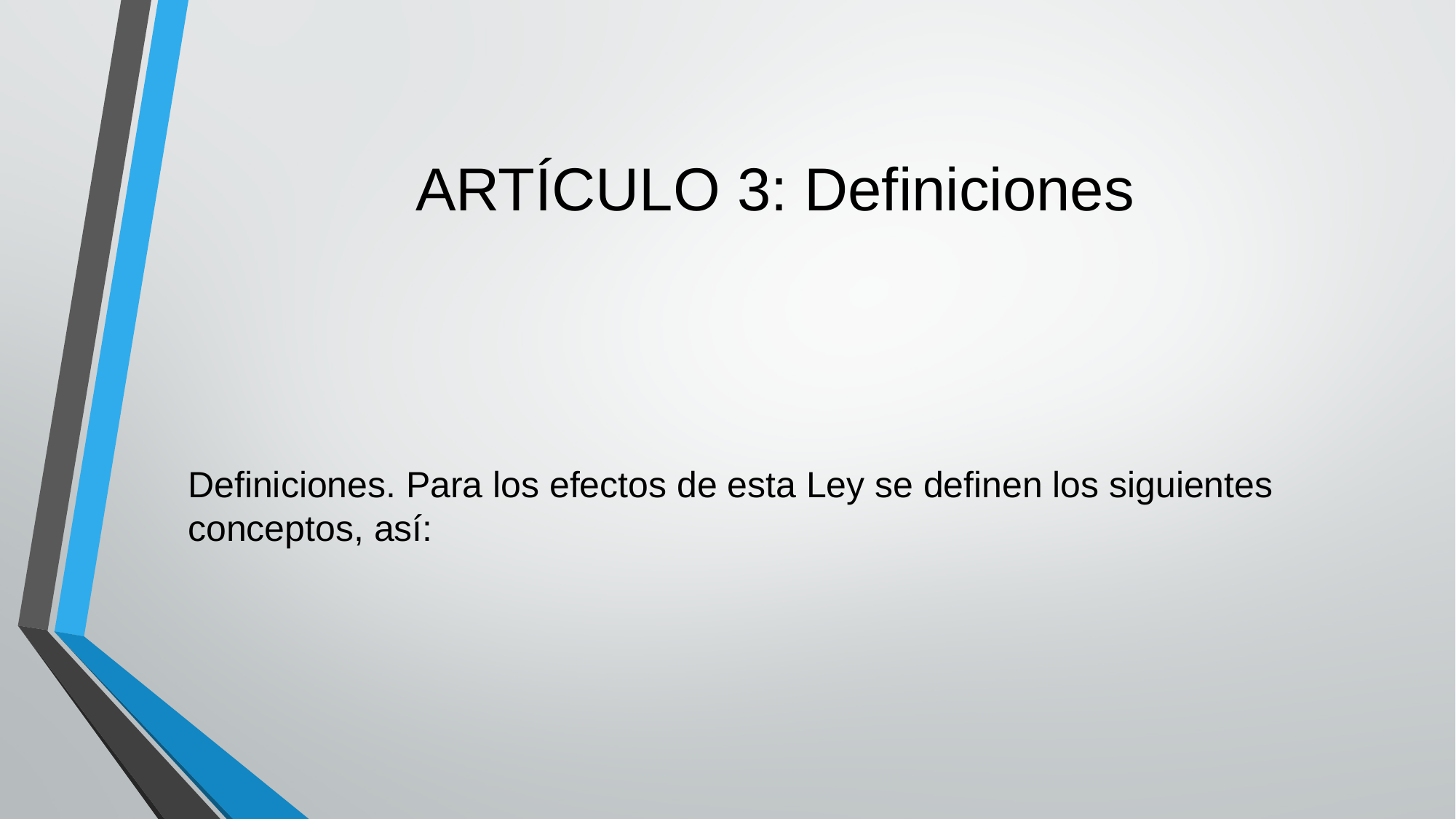

# ARTÍCULO 3: Definiciones
Definiciones. Para los efectos de esta Ley se definen los siguientes conceptos, así: